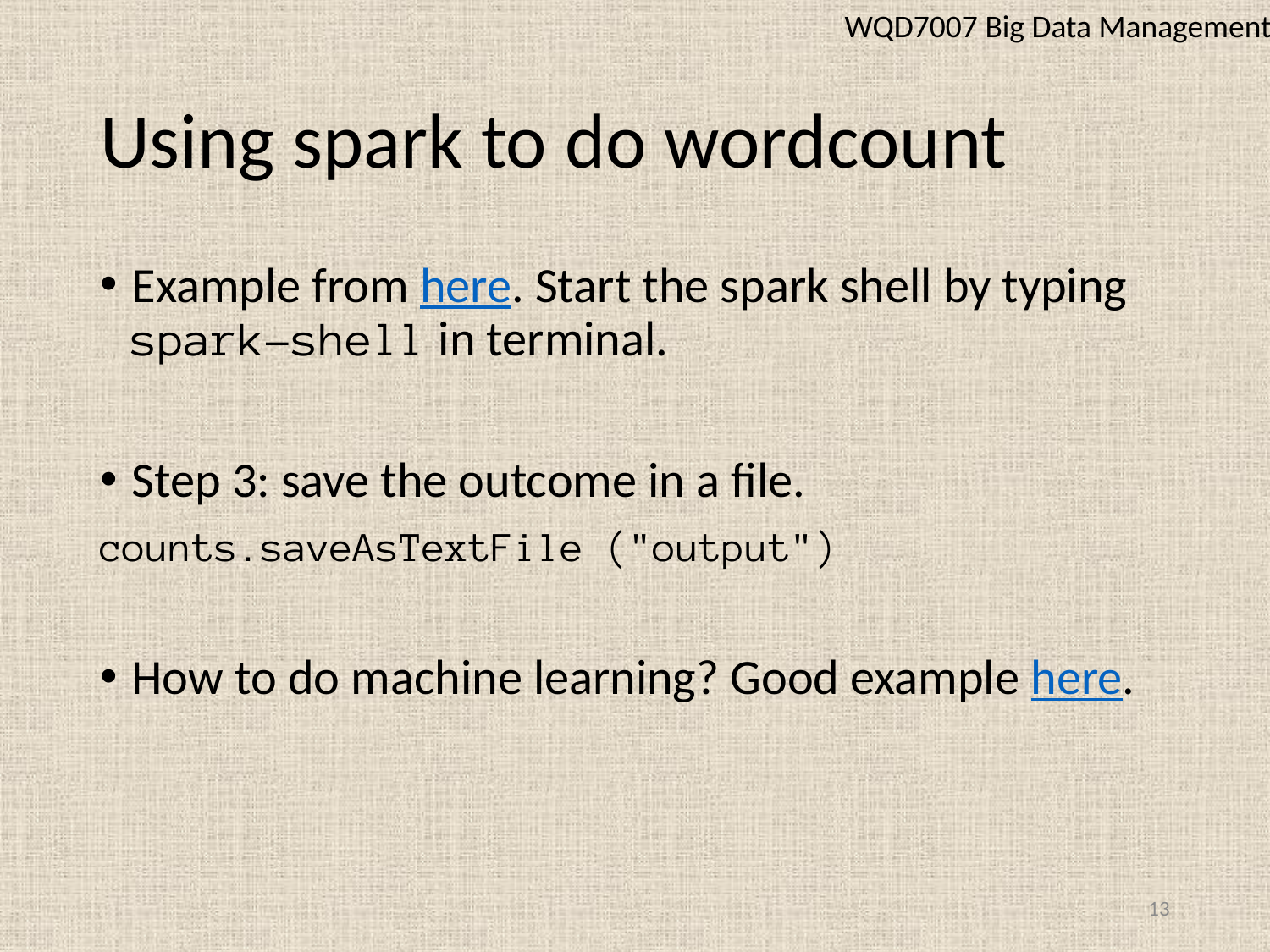

WQD7007 Big Data Management
# Using spark to do wordcount
Example from here. Start the spark shell by typing spark-shell in terminal.

Step 3: save the outcome in a file.
counts.saveAsTextFile ("output")

How to do machine learning? Good example here.

13